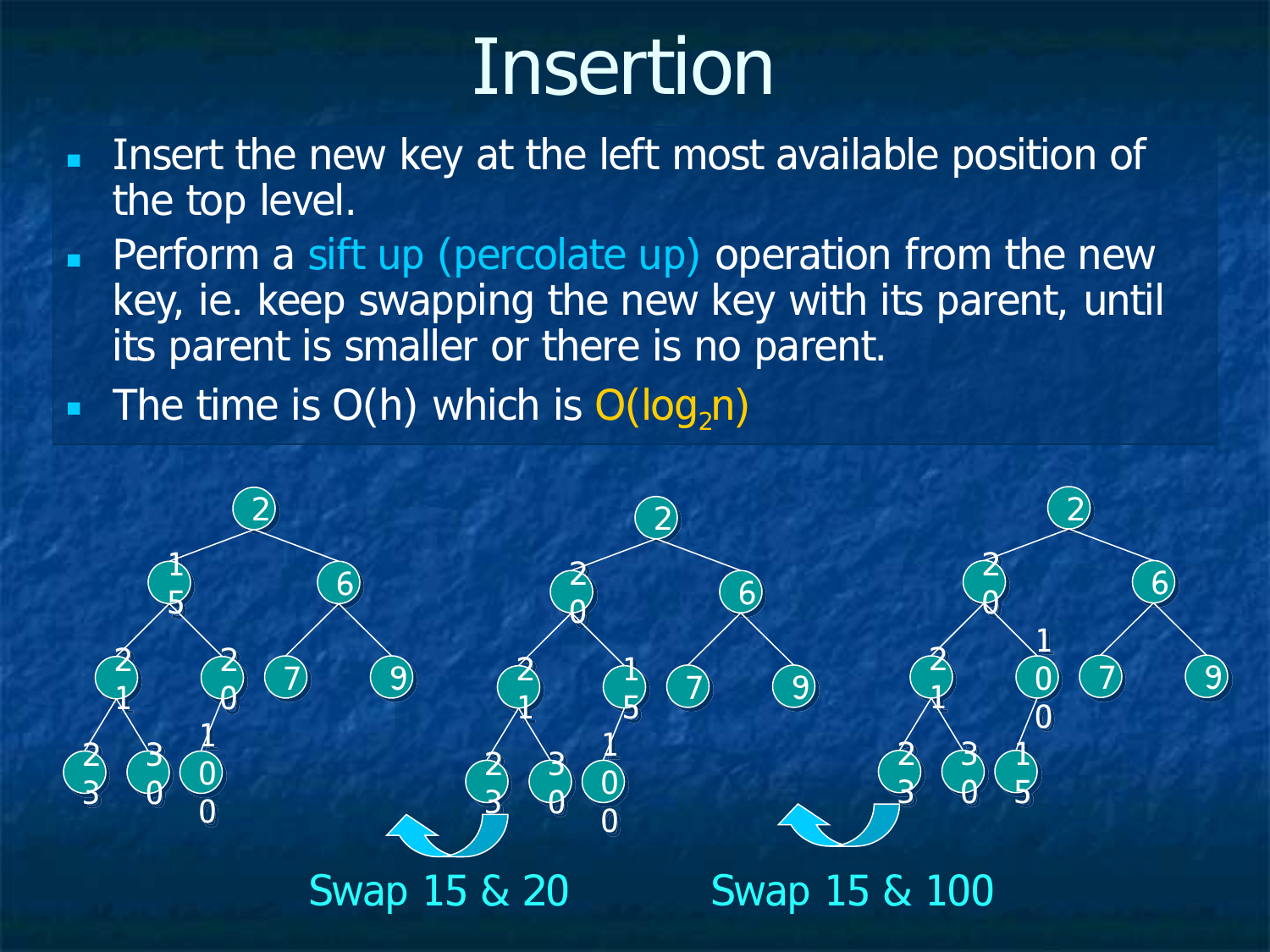

Insertion
Insert the new key at the left most available position of the top level.
Perform a sift up (percolate up) operation from the new key, ie. keep swapping the new key with its parent, until its parent is smaller or there is no parent.
The time is O(h) which is O(log2n)
2
2
2
20
6
15
6
20
6
7
9
7
9
21
100
21
20
7
9
21
15
23
30
15
23
30
100
23
30
100

Swap 15 & 20
Swap 15 & 100